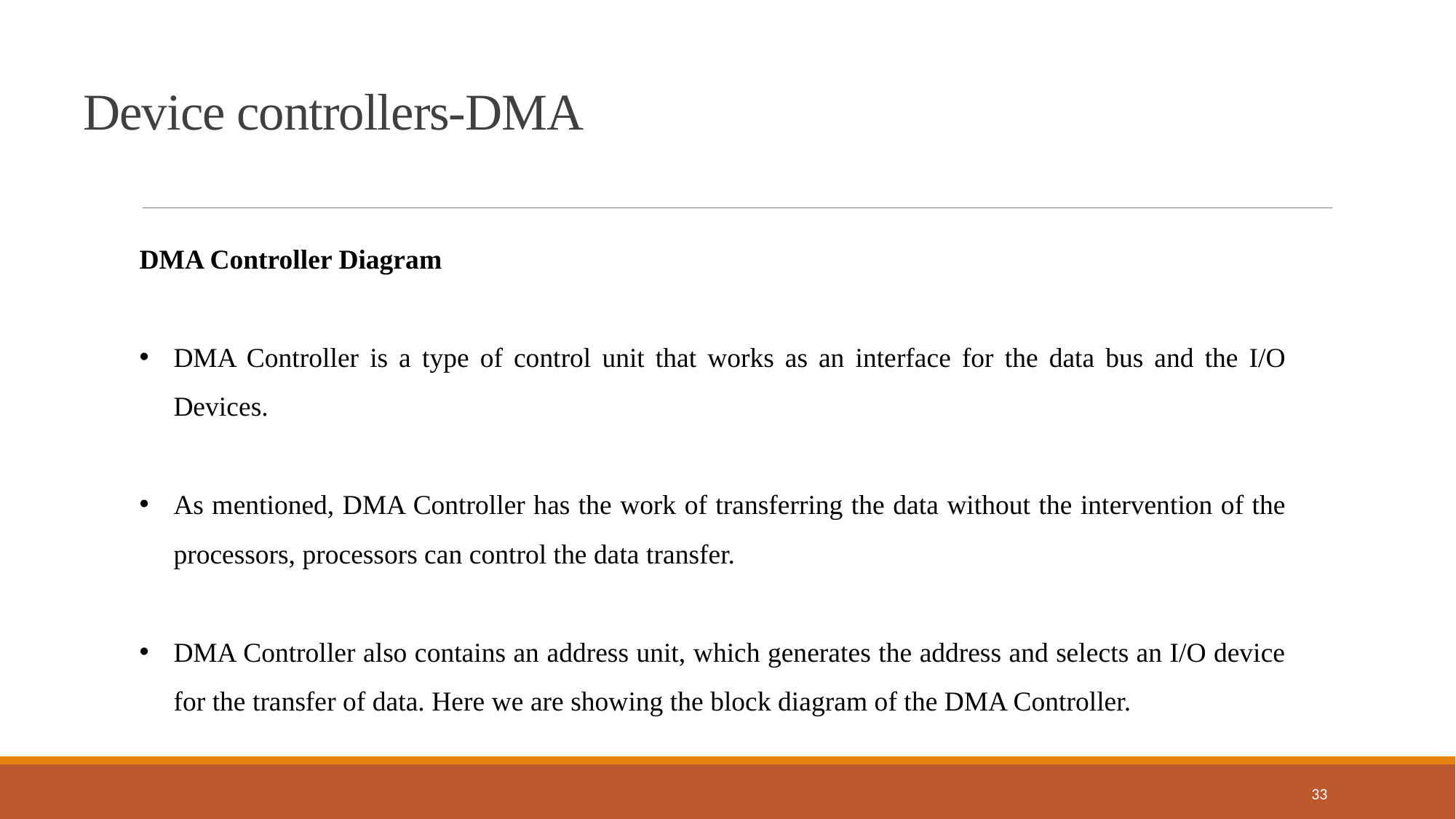

Device controllers-DMA
DMA Controller Diagram

DMA Controller is a type of control unit that works as an interface for the data bus and the I/O Devices.

As mentioned, DMA Controller has the work of transferring the data without the intervention of the processors, processors can control the data transfer.

DMA Controller also contains an address unit, which generates the address and selects an I/O device for the transfer of data. Here we are showing the block diagram of the DMA Controller.
33